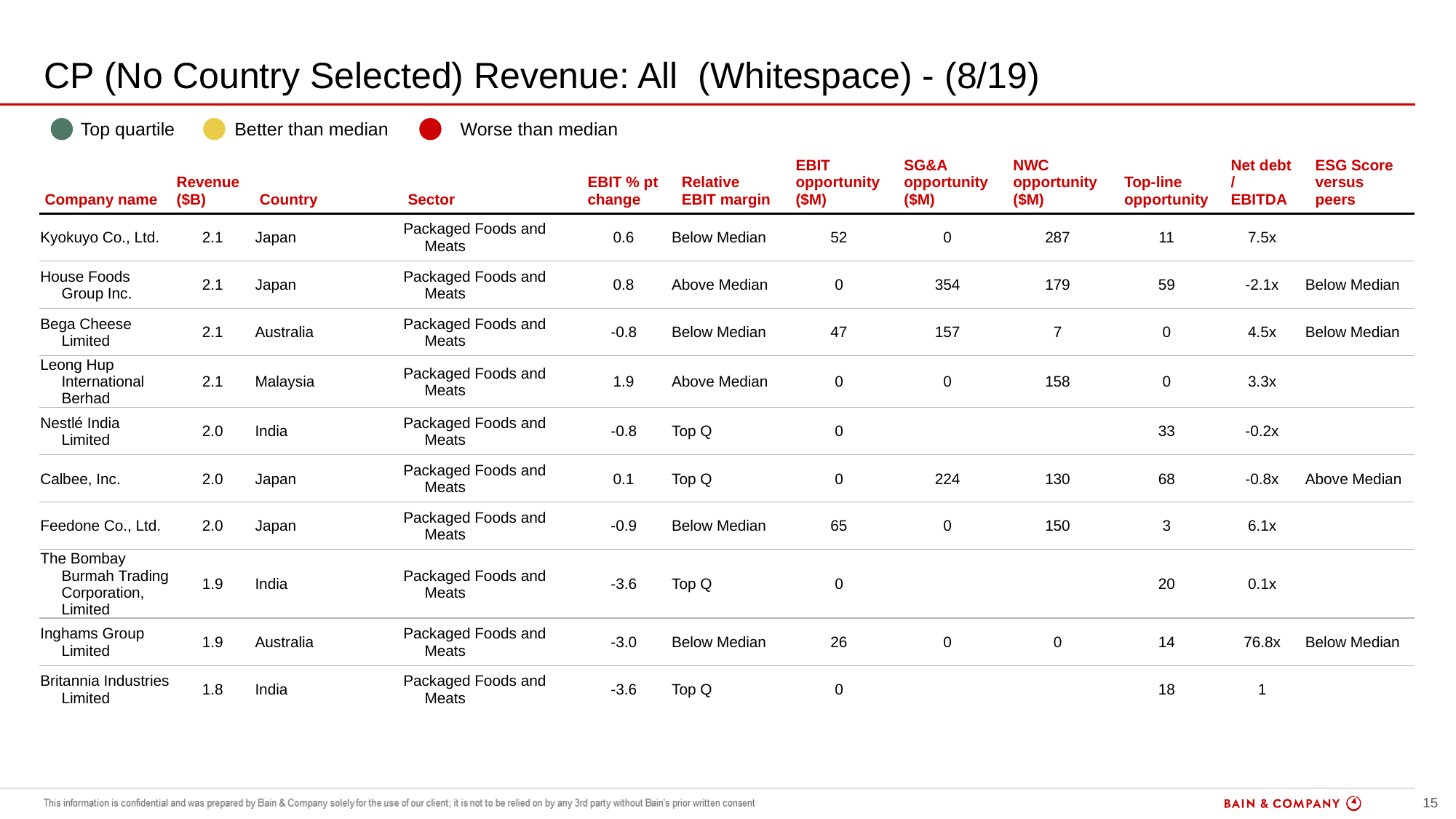

# CP (No Country Selected) Revenue: All  (Whitespace) - (8/19)
|  | Top quartile |  | Better than median |  | Worse than median |
| --- | --- | --- | --- | --- | --- |
| Company name | Revenue ($B) | Country | Sector | EBIT % pt change | Relative EBIT margin | EBIT opportunity ($M) | SG&A opportunity ($M) | NWC opportunity ($M) | Top-line opportunity | Net debt / EBITDA | ESG Score versus peers |
| --- | --- | --- | --- | --- | --- | --- | --- | --- | --- | --- | --- |
| Kyokuyo Co., Ltd. | 2.1 | Japan | Packaged Foods and Meats | 0.6 | Below Median | 52 | 0 | 287 | 11 | 7.5x |  |
| House Foods Group Inc. | 2.1 | Japan | Packaged Foods and Meats | 0.8 | Above Median | 0 | 354 | 179 | 59 | -2.1x | Below Median |
| Bega Cheese Limited | 2.1 | Australia | Packaged Foods and Meats | -0.8 | Below Median | 47 | 157 | 7 | 0 | 4.5x | Below Median |
| Leong Hup International Berhad | 2.1 | Malaysia | Packaged Foods and Meats | 1.9 | Above Median | 0 | 0 | 158 | 0 | 3.3x |  |
| Nestlé India Limited | 2.0 | India | Packaged Foods and Meats | -0.8 | Top Q | 0 |  |  | 33 | -0.2x |  |
| Calbee, Inc. | 2.0 | Japan | Packaged Foods and Meats | 0.1 | Top Q | 0 | 224 | 130 | 68 | -0.8x | Above Median |
| Feedone Co., Ltd. | 2.0 | Japan | Packaged Foods and Meats | -0.9 | Below Median | 65 | 0 | 150 | 3 | 6.1x |  |
| The Bombay Burmah Trading Corporation, Limited | 1.9 | India | Packaged Foods and Meats | -3.6 | Top Q | 0 |  |  | 20 | 0.1x |  |
| Inghams Group Limited | 1.9 | Australia | Packaged Foods and Meats | -3.0 | Below Median | 26 | 0 | 0 | 14 | 76.8x | Below Median |
| Britannia Industries Limited | 1.8 | India | Packaged Foods and Meats | -3.6 | Top Q | 0 |  |  | 18 | 1 |  |